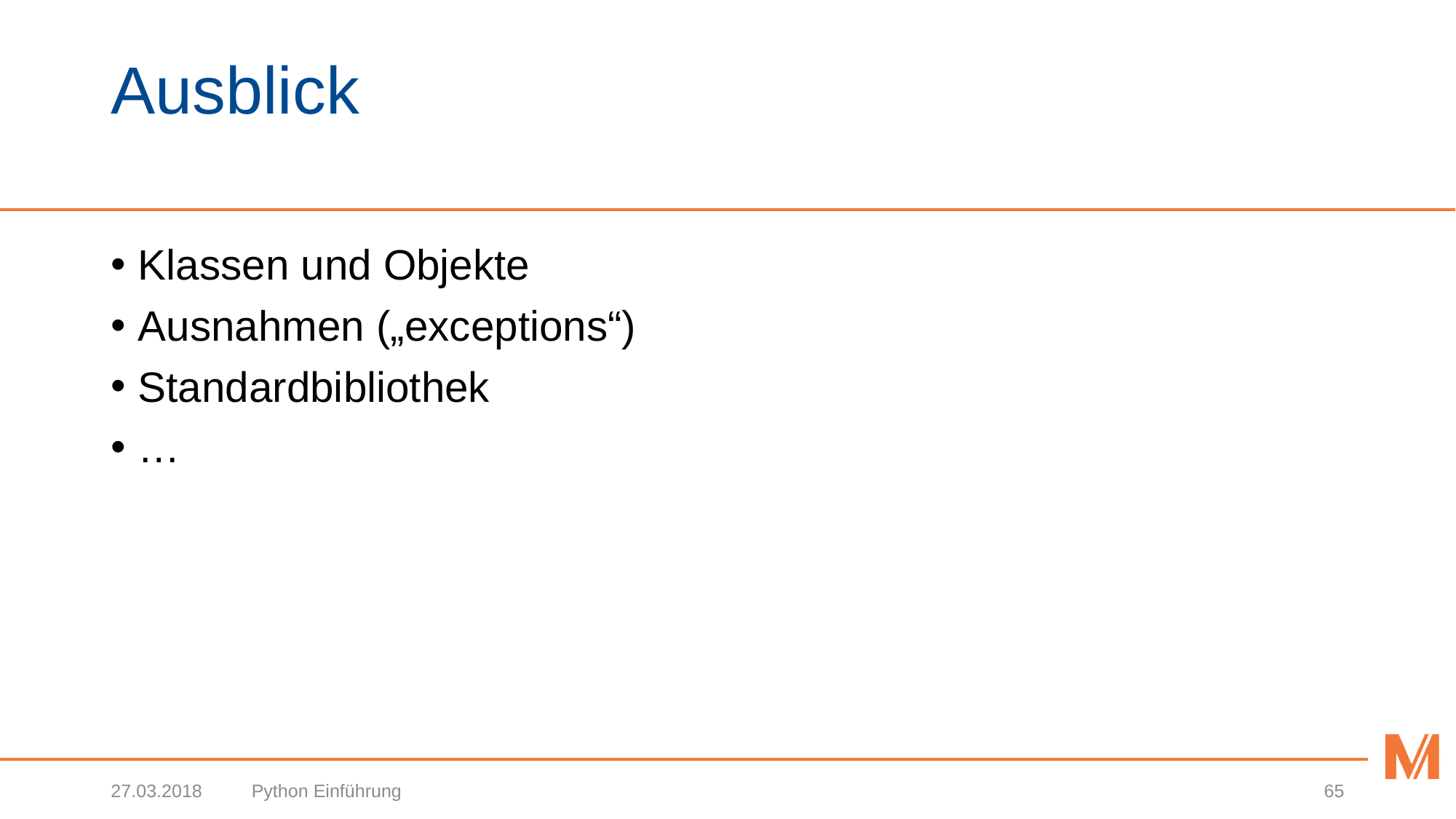

# Ausblick
Klassen und Objekte
Ausnahmen („exceptions“)
Standardbibliothek
…
27.03.2018
Python Einführung
65